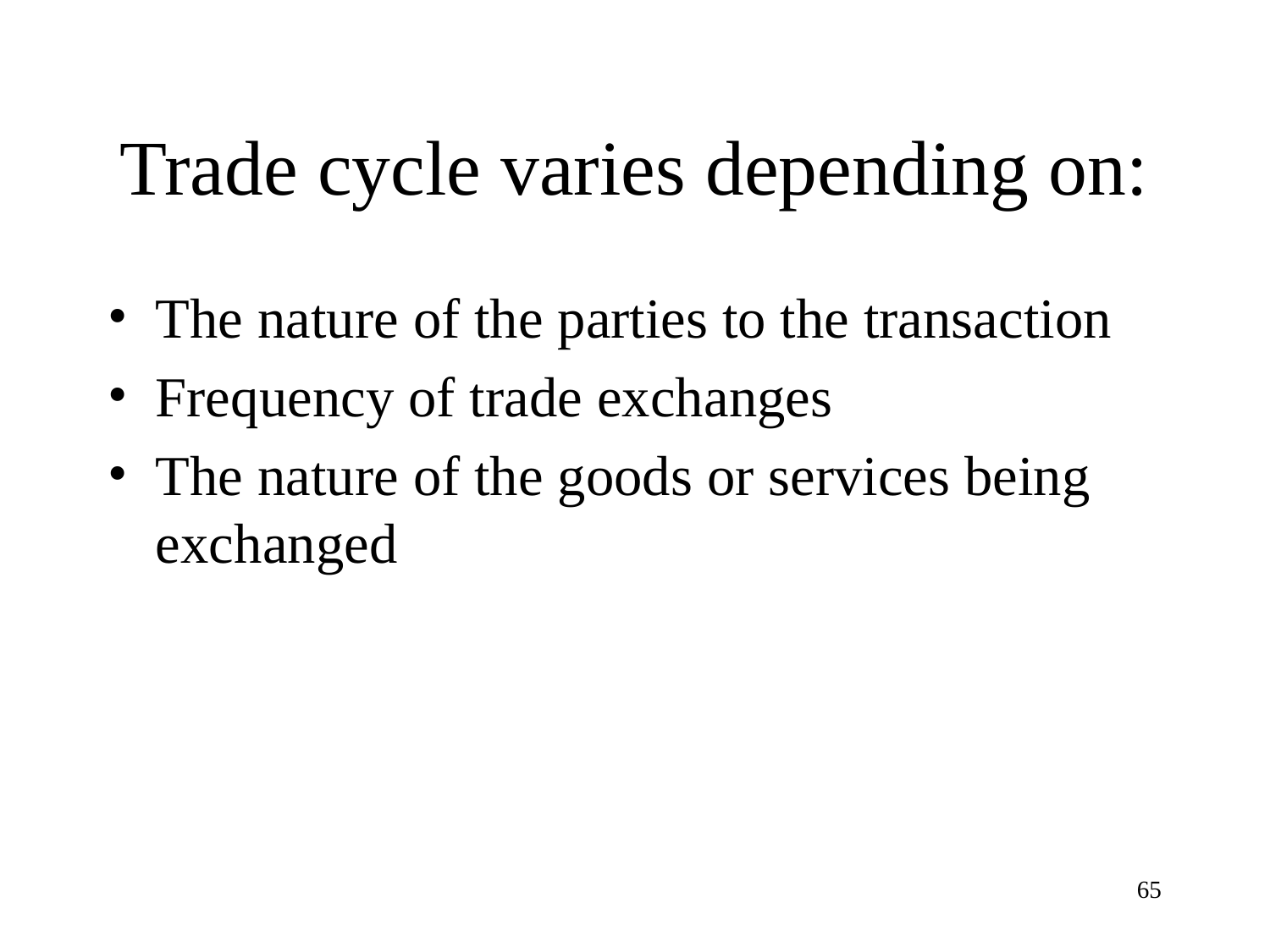

# Trade cycle varies depending on:
The nature of the parties to the transaction
Frequency of trade exchanges
The nature of the goods or services being exchanged
65